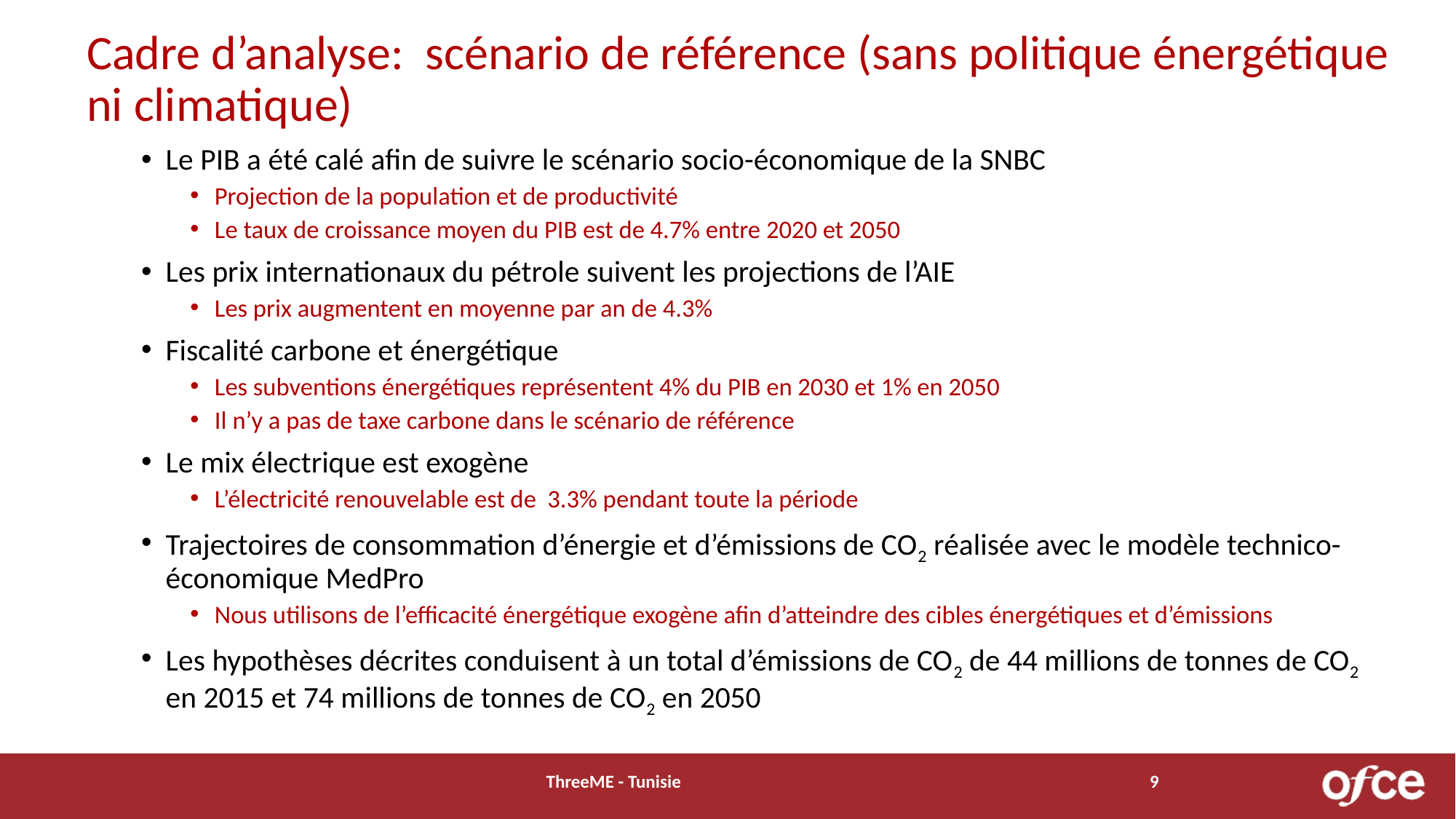

# Cadre d’analyse:  scénario de référence (sans politique énergétique ni climatique)
Le PIB a été calé afin de suivre le scénario socio-économique de la SNBC
Projection de la population et de productivité
Le taux de croissance moyen du PIB est de 4.7% entre 2020 et 2050
Les prix internationaux du pétrole suivent les projections de l’AIE
Les prix augmentent en moyenne par an de 4.3%
Fiscalité carbone et énergétique
Les subventions énergétiques représentent 4% du PIB en 2030 et 1% en 2050
Il n’y a pas de taxe carbone dans le scénario de référence
Le mix électrique est exogène
L’électricité renouvelable est de  3.3% pendant toute la période
Trajectoires de consommation d’énergie et d’émissions de CO2 réalisée avec le modèle technico-économique MedPro
Nous utilisons de l’efficacité énergétique exogène afin d’atteindre des cibles énergétiques et d’émissions
Les hypothèses décrites conduisent à un total d’émissions de CO2 de 44 millions de tonnes de CO2 en 2015 et 74 millions de tonnes de CO2 en 2050

ThreeME - Tunisie
9